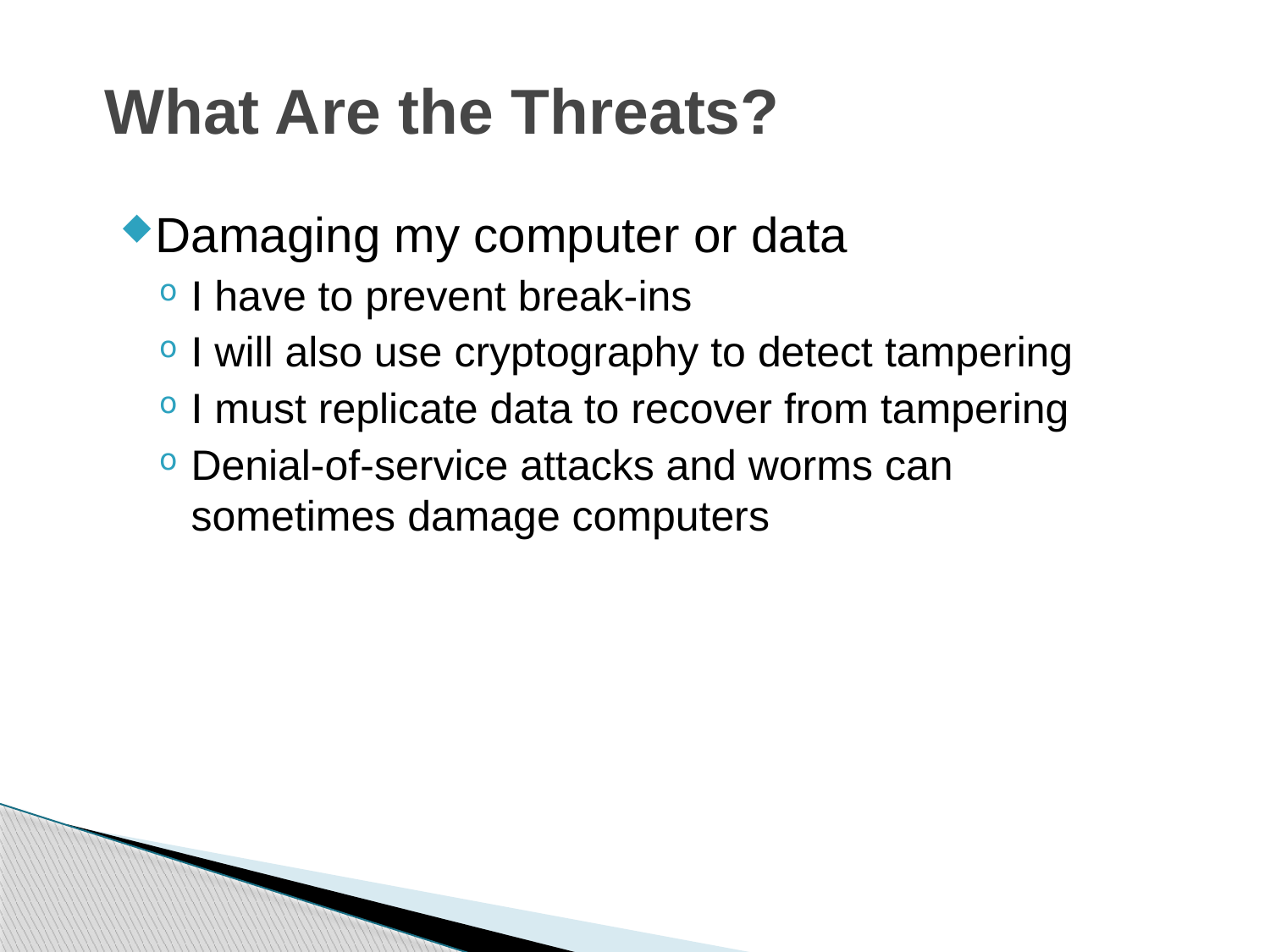

# What Are the Threats?
Damaging my computer or data
I have to prevent break-ins
I will also use cryptography to detect tampering
I must replicate data to recover from tampering
Denial-of-service attacks and worms can sometimes damage computers